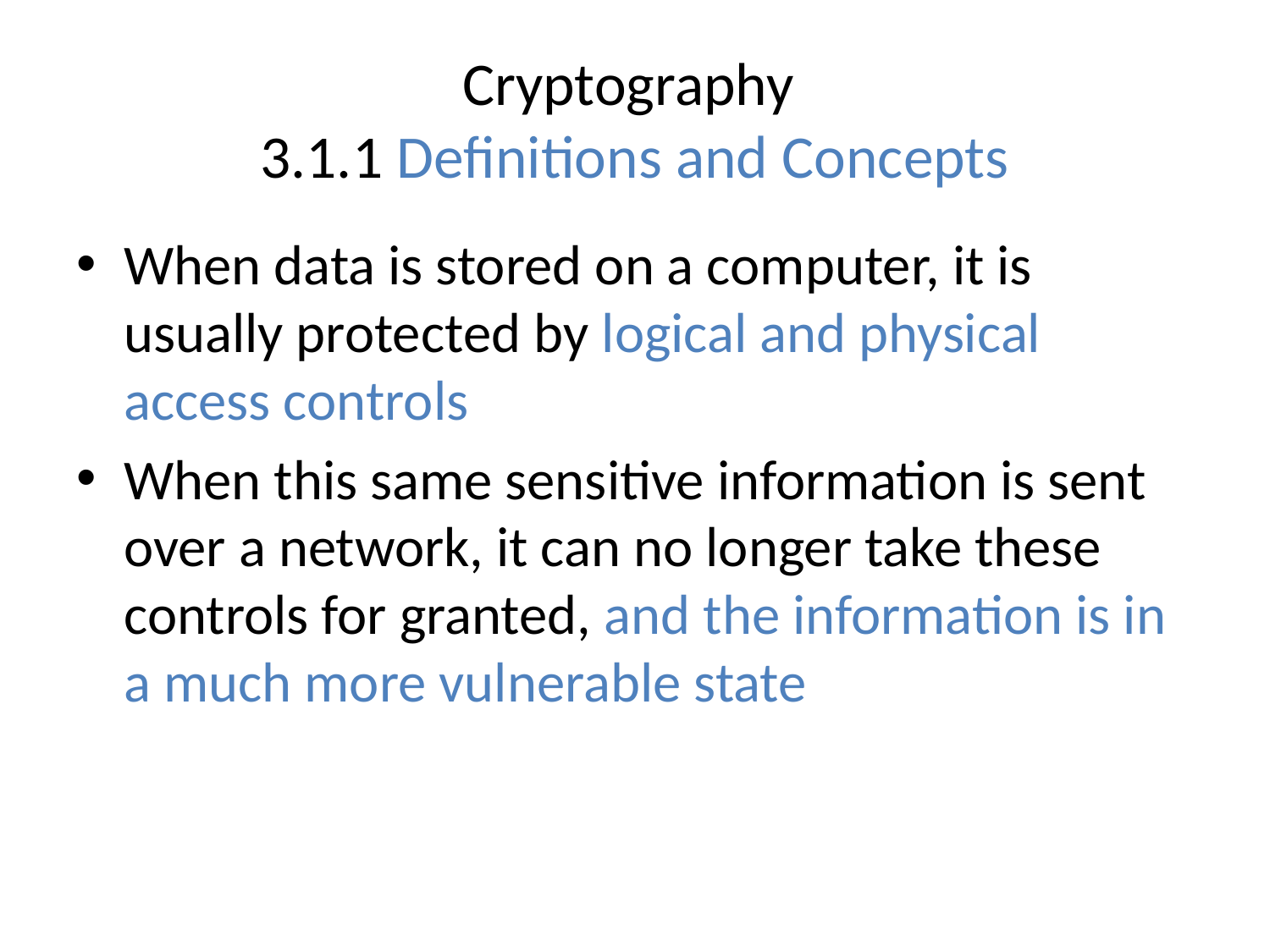

# Cryptography 3.1.1 Definitions and Concepts
When data is stored on a computer, it is usually protected by logical and physical access controls
When this same sensitive information is sent over a network, it can no longer take these controls for granted, and the information is in a much more vulnerable state